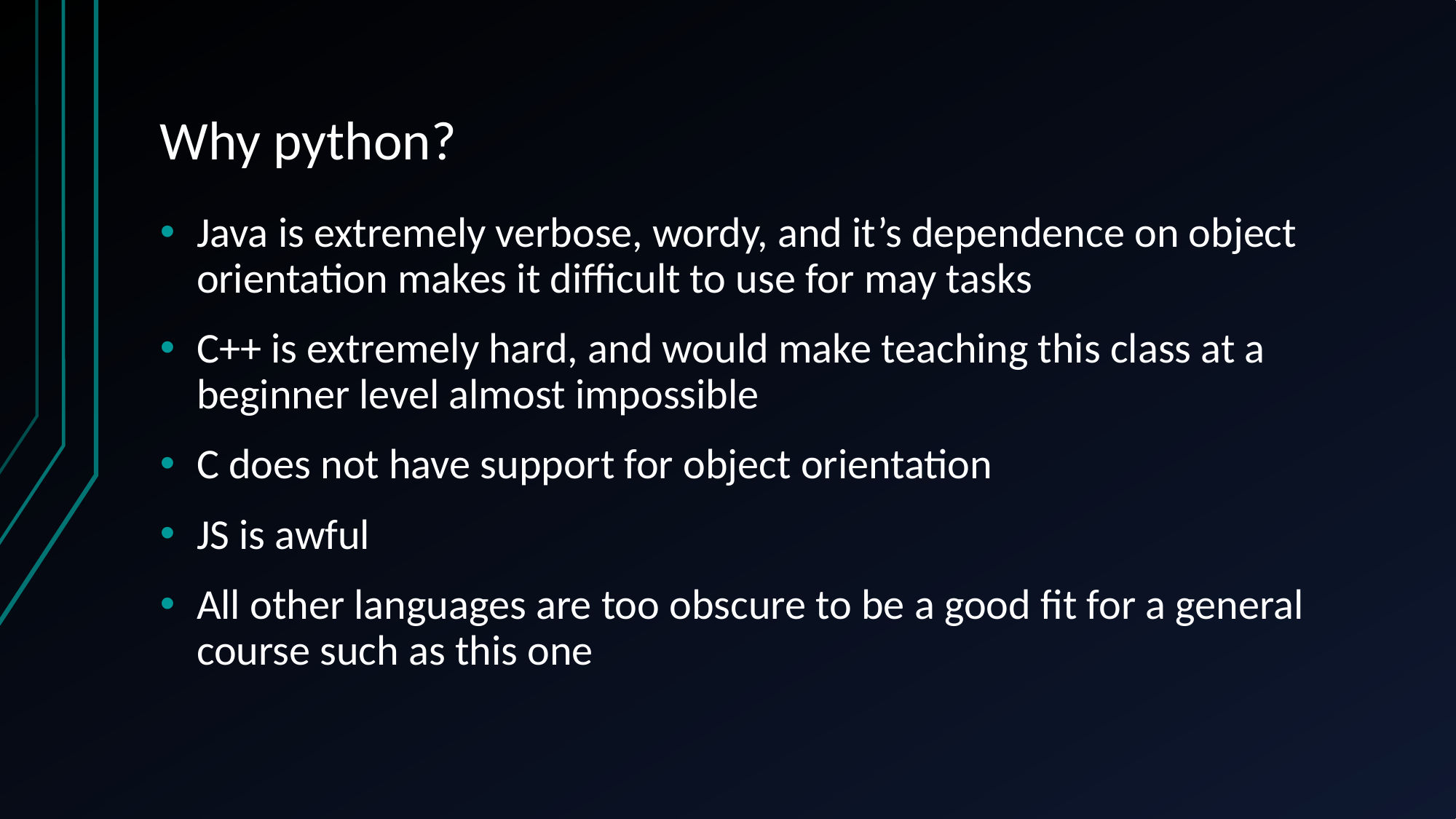

# Why python?
Java is extremely verbose, wordy, and it’s dependence on object orientation makes it difficult to use for may tasks
C++ is extremely hard, and would make teaching this class at a beginner level almost impossible
C does not have support for object orientation
JS is awful
All other languages are too obscure to be a good fit for a general course such as this one